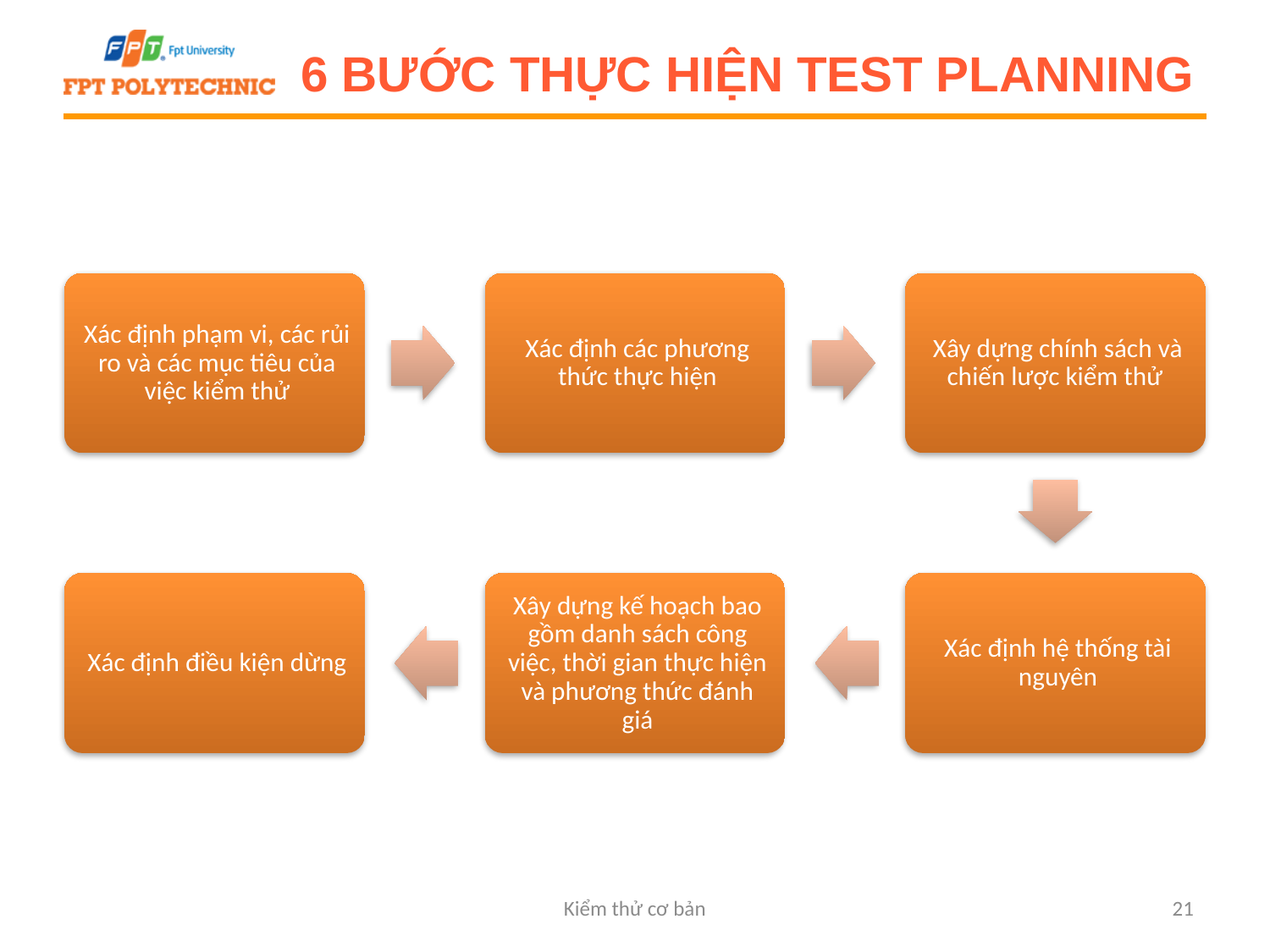

# 6 bước thực hiện Test Planning
Xác định phạm vi, các rủi ro và các mục tiêu của việc kiểm thử

Xác định các phương thức thực hiện

Xây dựng chính sách và chiến lược kiểm thử

Xác định hệ thống tài nguyên

Xây dựng kế hoạch bao gồm danh sách công việc, thời gian thực hiện và phương thức đánh giá

Xác định điều kiện dừng
Kiểm thử cơ bản
21